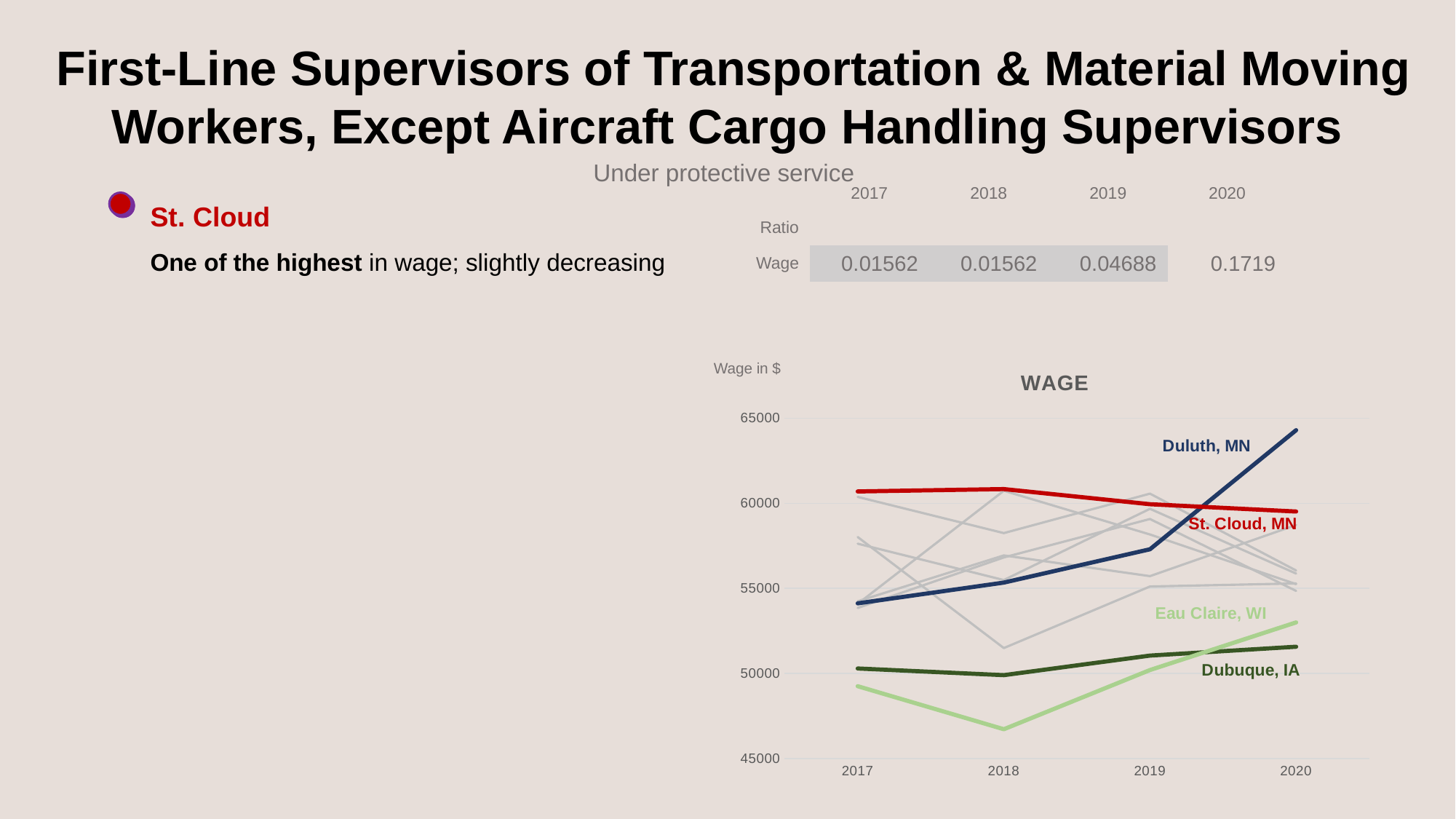

First-Line Supervisors of Transportation & Material Moving Workers, Except Aircraft Cargo Handling Supervisors
Under protective service
St. Cloud
One of the highest in wage; slightly decreasing
|  | 2017 | 2018 | 2019 | 2020 |
| --- | --- | --- | --- | --- |
| Ratio |  |  |  |  |
| Wage | 0.01562 | 0.01562 | 0.04688 | 0.1719 |

### Chart: WAGE

| Category | Cedar Rapids, IA | Dubuque, IA | Eau Claire, WI | Fargo, ND | La Crosse-Onalaska, WI-MN | Mankato, MN | Rochester, MN | Grand Forks, ND | Duluth, MN | St. Cloud, MN |
|---|---|---|---|---|---|---|---|---|---|---|
| 2017 | 53850.0 | 50290.0 | 49250.0 | 60380.0 | 54240.0 | 58020.0 | 57630.0 | 54090.0 | 54120.0 | 60700.0 |
| 2018 | 56820.0 | 49900.0 | 46720.0 | 58250.0 | 56940.0 | 51490.0 | 55490.0 | 60740.0 | 55340.0 | 60840.0 |
| 2019 | 59080.0 | 51050.0 | 50200.0 | 60570.0 | 55720.0 | 55110.0 | 59680.0 | 58170.0 | 57300.0 | 59950.0 |
| 2020 | 54850.0 | 51570.0 | 53000.0 | 56050.0 | 58730.0 | 55290.0 | 55870.0 | 55250.0 | 64300.0 | 59520.0 |
Wage in $